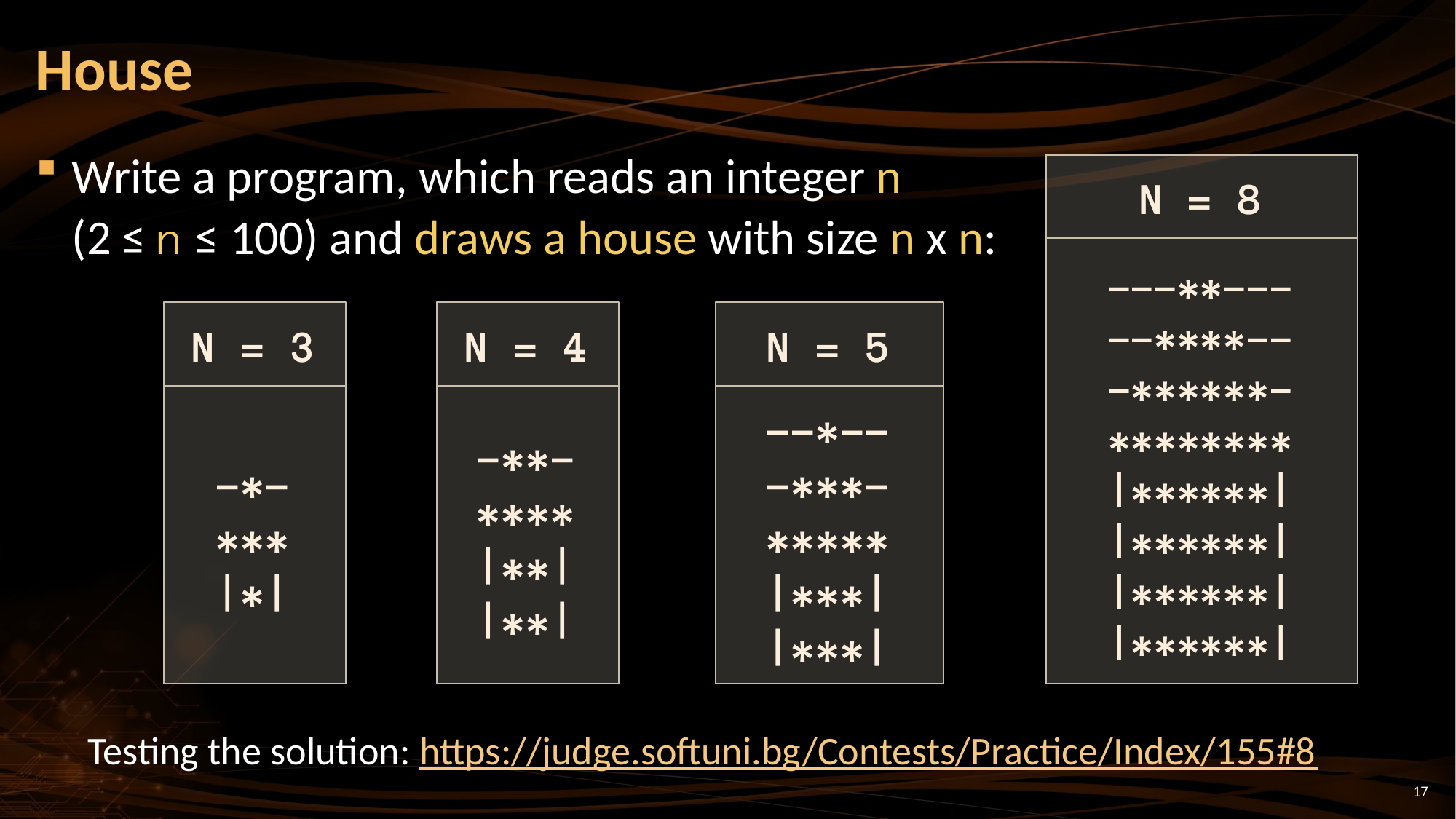

# House
Write a program, which reads an integer n
(2 ≤ n ≤ 100) and draws a house with size n x n:
N = 8
---**---
--****--
-******-
********
|******|
|******|
|******|
|******|
N = 3
N = 4
N = 5
-*-
***
|*|
-**-
****
|**|
|**|
--*--
-***-
*****
|***|
|***|
Testing the solution: https://judge.softuni.bg/Contests/Practice/Index/155#8
17